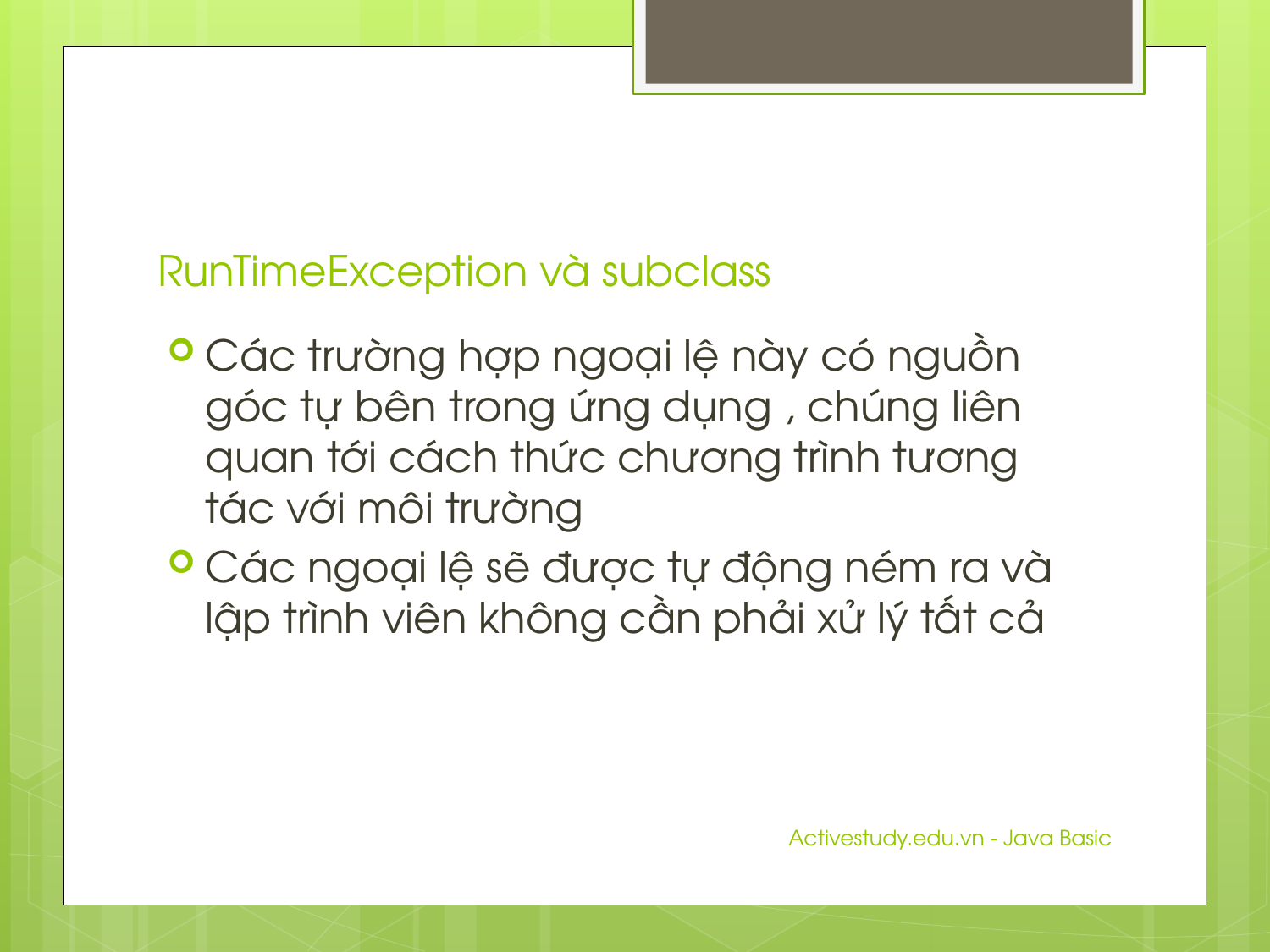

# RunTimeException và subclass
Các trường hợp ngoại lệ này có nguồn góc tự bên trong ứng dụng , chúng liên quan tới cách thức chương trình tương tác với môi trường
Các ngoại lệ sẽ được tự động ném ra và lập trình viên không cần phải xử lý tất cả
Activestudy.edu.vn - Java Basic